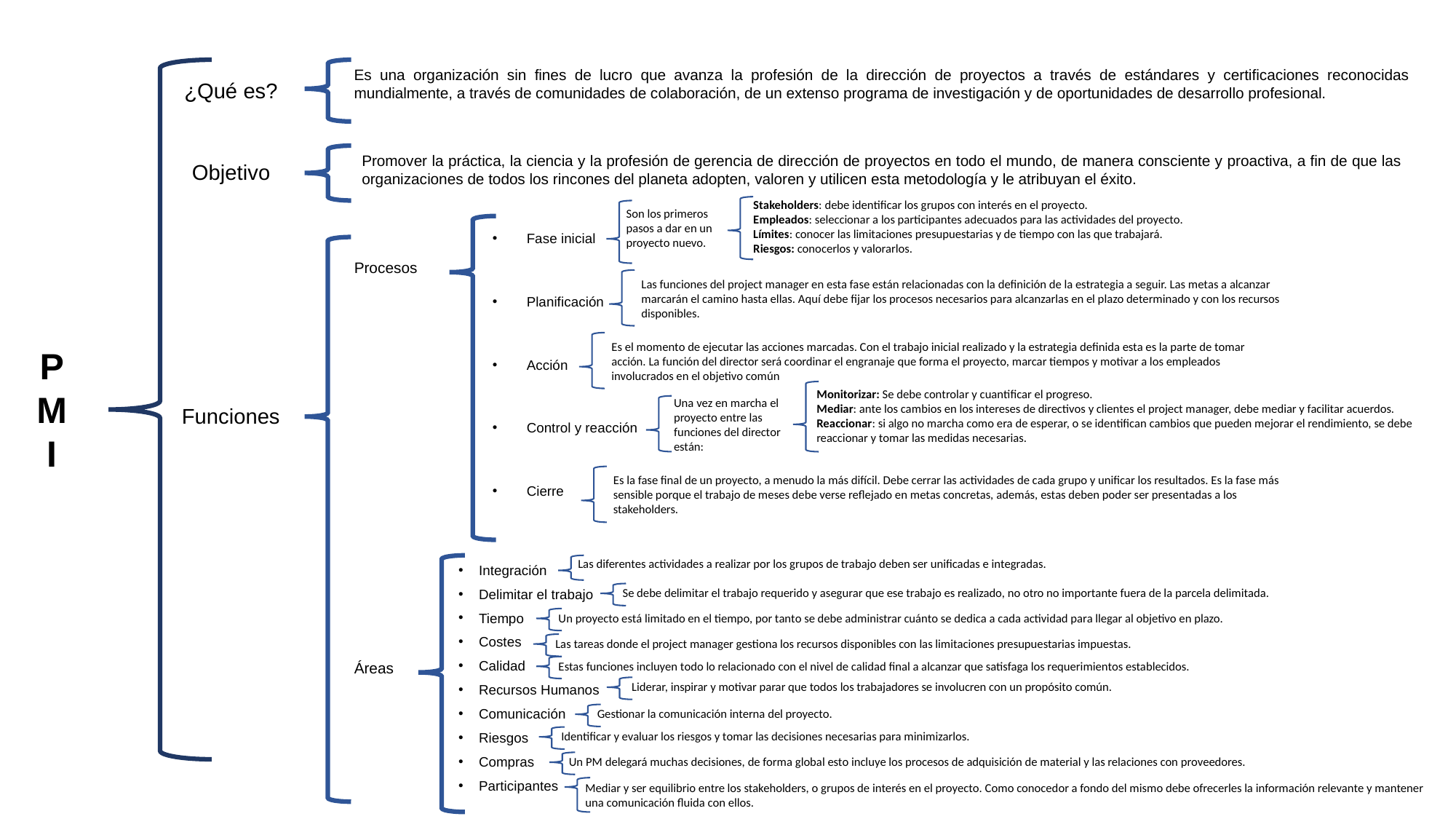

Es una organización sin fines de lucro que avanza la profesión de la dirección de proyectos a través de estándares y certificaciones reconocidas mundialmente, a través de comunidades de colaboración, de un extenso programa de investigación y de oportunidades de desarrollo profesional.
¿Qué es?

Objetivo

Funciones

Promover la práctica, la ciencia y la profesión de gerencia de dirección de proyectos en todo el mundo, de manera consciente y proactiva, a fin de que las organizaciones de todos los rincones del planeta adopten, valoren y utilicen esta metodología y le atribuyan el éxito.
Stakeholders: debe identificar los grupos con interés en el proyecto.
Empleados: seleccionar a los participantes adecuados para las actividades del proyecto.
Límites: conocer las limitaciones presupuestarias y de tiempo con las que trabajará.
Riesgos: conocerlos y valorarlos.

Son los primeros pasos a dar en un proyecto nuevo.

Fase inicial

Planificación

Acción

Control y reacción

Cierre

Procesos

Áreas

Las funciones del project manager en esta fase están relacionadas con la definición de la estrategia a seguir. Las metas a alcanzar marcarán el camino hasta ellas. Aquí debe fijar los procesos necesarios para alcanzarlas en el plazo determinado y con los recursos disponibles.

Es el momento de ejecutar las acciones marcadas. Con el trabajo inicial realizado y la estrategia definida esta es la parte de tomar acción. La función del director será coordinar el engranaje que forma el proyecto, marcar tiempos y motivar a los empleados involucrados en el objetivo común
P
M
I
Monitorizar: Se debe controlar y cuantificar el progreso.
Mediar: ante los cambios en los intereses de directivos y clientes el project manager, debe mediar y facilitar acuerdos.
Reaccionar: si algo no marcha como era de esperar, o se identifican cambios que pueden mejorar el rendimiento, se debe reaccionar y tomar las medidas necesarias.

Una vez en marcha el proyecto entre las funciones del director están:

Es la fase final de un proyecto, a menudo la más difícil. Debe cerrar las actividades de cada grupo y unificar los resultados. Es la fase más sensible porque el trabajo de meses debe verse reflejado en metas concretas, además, estas deben poder ser presentadas a los stakeholders.
Las diferentes actividades a realizar por los grupos de trabajo deben ser unificadas e integradas.

Integración
Delimitar el trabajo
Tiempo
Costes
Calidad
Recursos Humanos
Comunicación
Riesgos
Compras
Participantes
 Se debe delimitar el trabajo requerido y asegurar que ese trabajo es realizado, no otro no importante fuera de la parcela delimitada.

 Un proyecto está limitado en el tiempo, por tanto se debe administrar cuánto se dedica a cada actividad para llegar al objetivo en plazo.

 Las tareas donde el project manager gestiona los recursos disponibles con las limitaciones presupuestarias impuestas.

 Estas funciones incluyen todo lo relacionado con el nivel de calidad final a alcanzar que satisfaga los requerimientos establecidos.

  Liderar, inspirar y motivar parar que todos los trabajadores se involucren con un propósito común.

 Gestionar la comunicación interna del proyecto.

 Identificar y evaluar los riesgos y tomar las decisiones necesarias para minimizarlos.

Un PM delegará muchas decisiones, de forma global esto incluye los procesos de adquisición de material y las relaciones con proveedores.

Mediar y ser equilibrio entre los stakeholders, o grupos de interés en el proyecto. Como conocedor a fondo del mismo debe ofrecerles la información relevante y mantener una comunicación fluida con ellos.